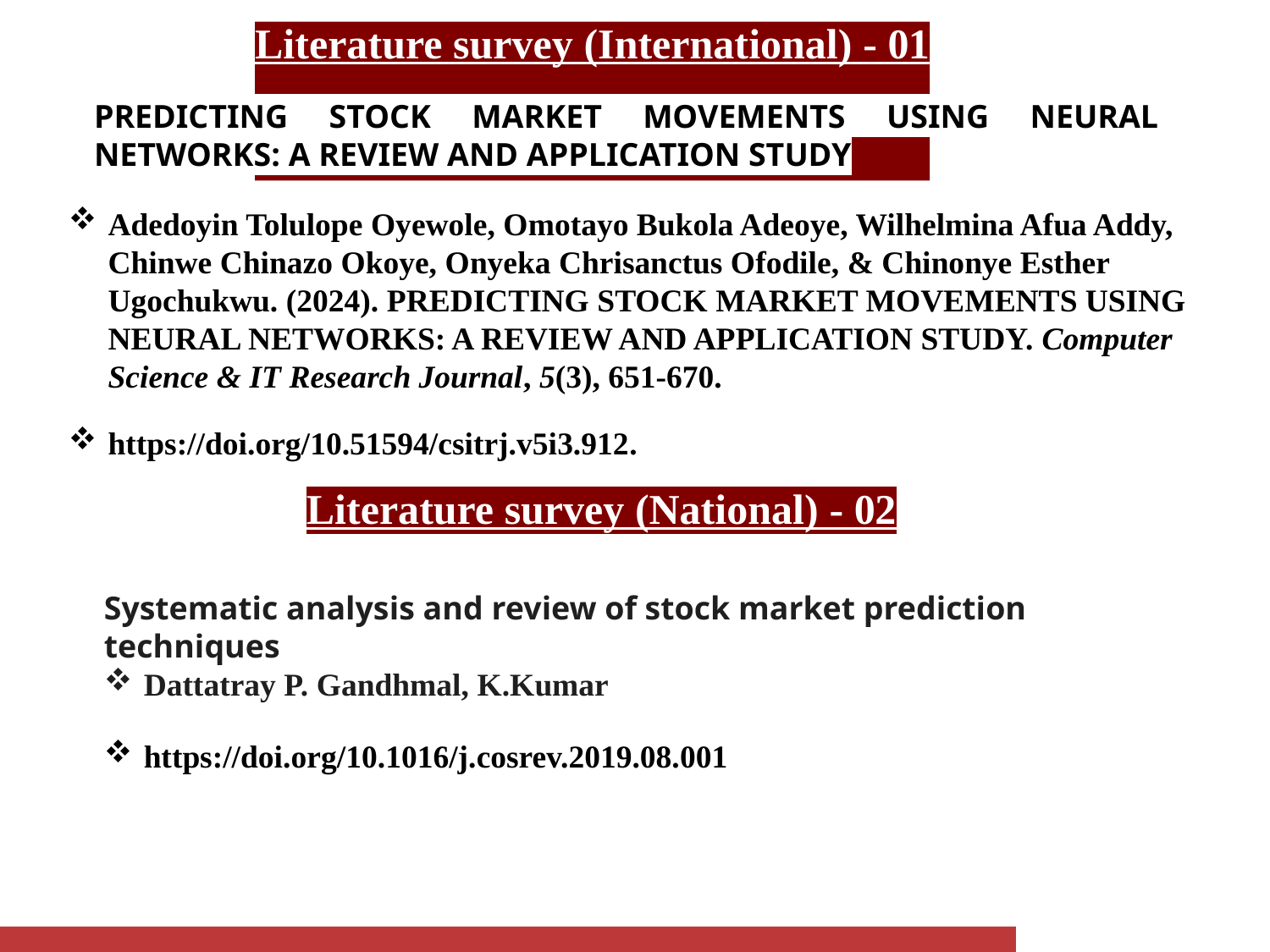

# Literature survey (International) - 01
PREDICTING STOCK MARKET MOVEMENTS USING NEURAL NETWORKS: A REVIEW AND APPLICATION STUDY
Adedoyin Tolulope Oyewole, Omotayo Bukola Adeoye, Wilhelmina Afua Addy, Chinwe Chinazo Okoye, Onyeka Chrisanctus Ofodile, & Chinonye Esther Ugochukwu. (2024). PREDICTING STOCK MARKET MOVEMENTS USING NEURAL NETWORKS: A REVIEW AND APPLICATION STUDY. Computer Science & IT Research Journal, 5(3), 651-670.

https://doi.org/10.51594/csitrj.v5i3.912.
Literature survey (National) - 02
Systematic analysis and review of stock market prediction techniques
Dattatray P. Gandhmal, K.Kumar

https://doi.org/10.1016/j.cosrev.2019.08.001